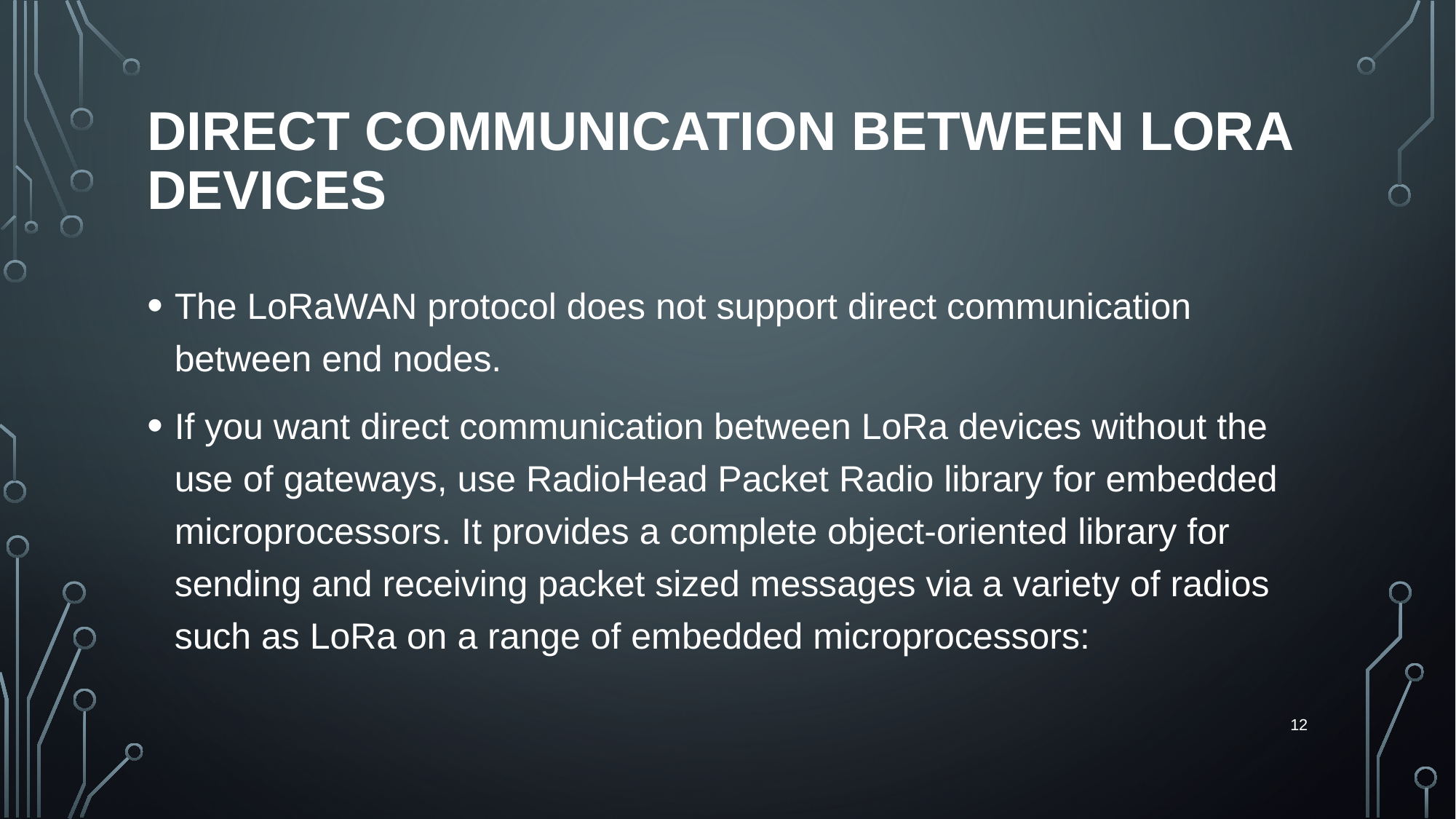

# DIRECT COMMUNICATION BETWEEN LORA DEVICES
The LoRaWAN protocol does not support direct communication between end nodes.
If you want direct communication between LoRa devices without the use of gateways, use RadioHead Packet Radio library for embedded microprocessors. It provides a complete object-oriented library for sending and receiving packet sized messages via a variety of radios such as LoRa on a range of embedded microprocessors:
12